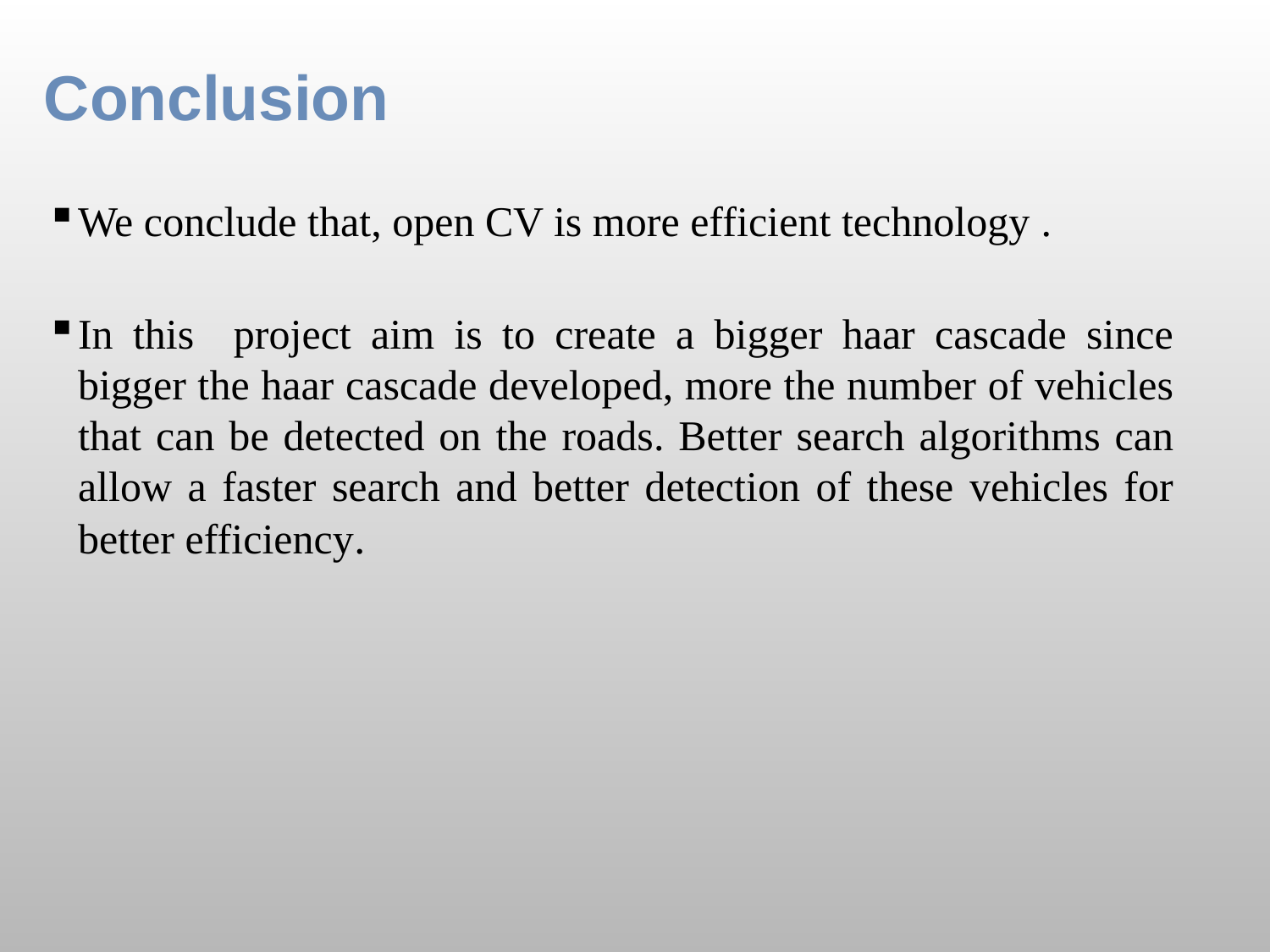

Conclusion
We conclude that, open CV is more efficient technology .

In this  project aim is to create a bigger haar cascade since bigger the haar cascade developed, more the number of vehicles that can be detected on the roads. Better search algorithms can allow a faster search and better detection of these vehicles for better efficiency.